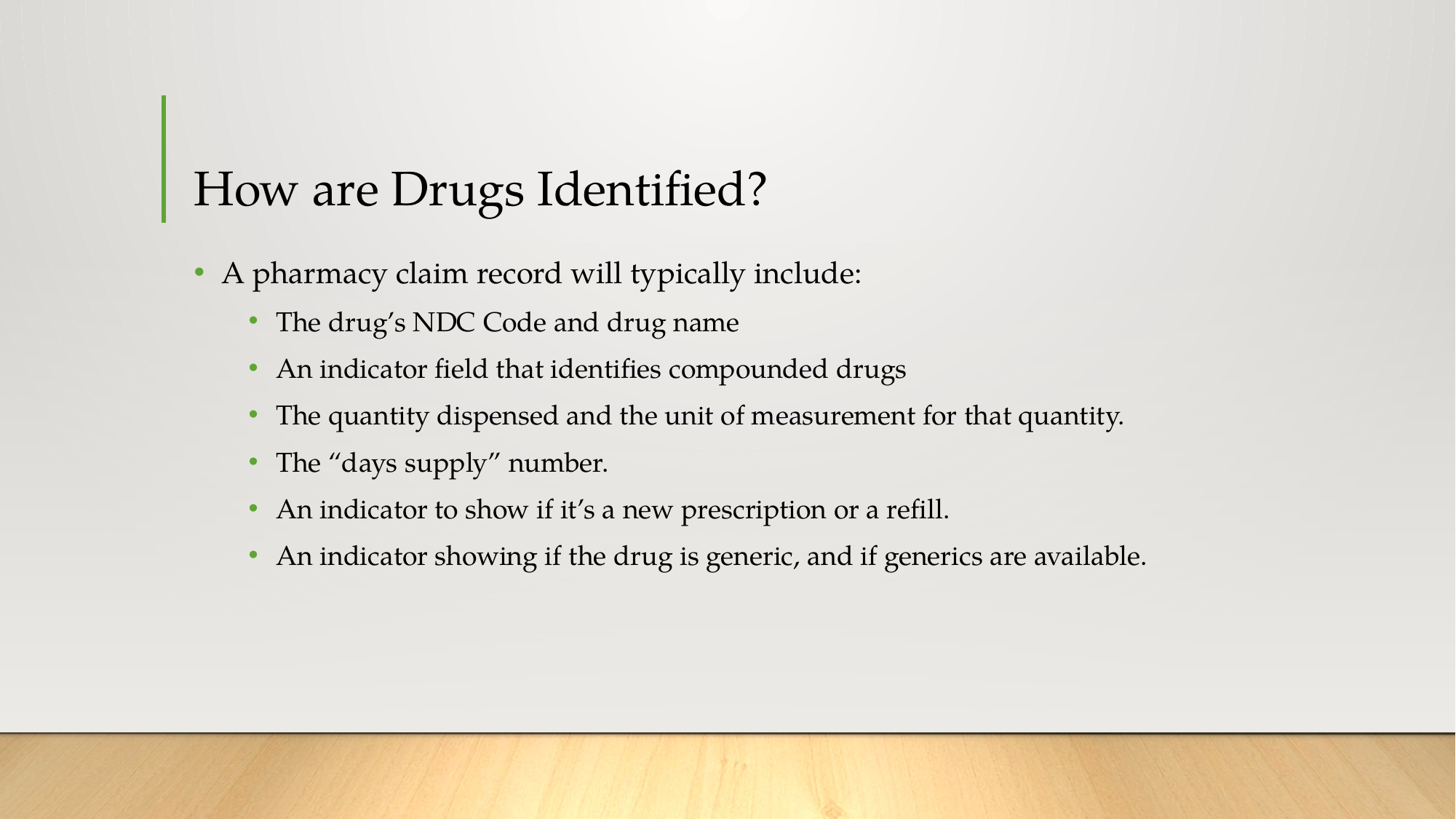

# How are Drugs Identified?
A pharmacy claim record will typically include:
The drug’s NDC Code and drug name
An indicator field that identifies compounded drugs
The quantity dispensed and the unit of measurement for that quantity.
The “days supply” number.
An indicator to show if it’s a new prescription or a refill.
An indicator showing if the drug is generic, and if generics are available.